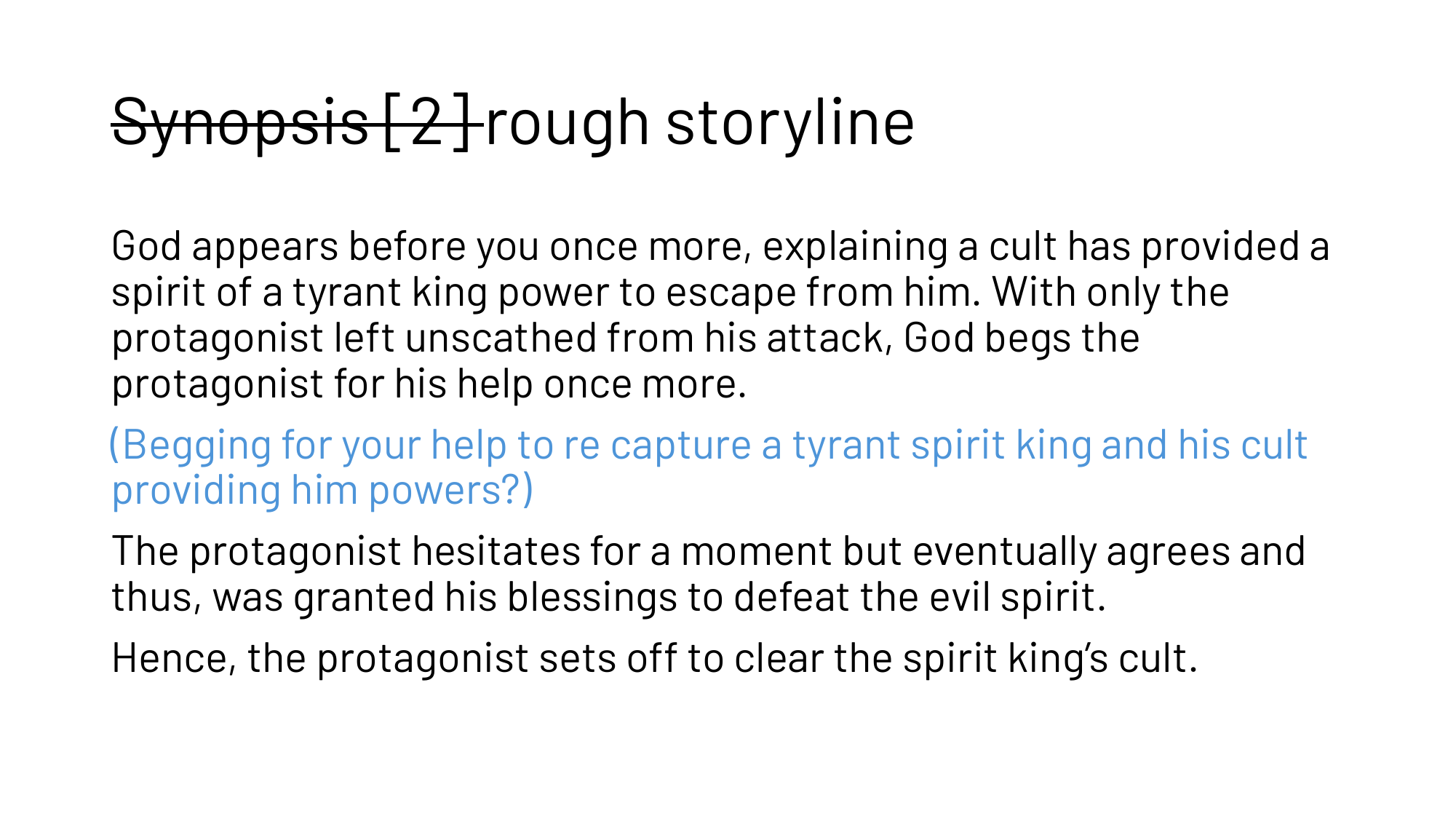

# Synopsis [2] rough storyline
God appears before you once more, explaining a cult has provided a spirit of a tyrant king power to escape from him. With only the protagonist left unscathed from his attack, God begs the protagonist for his help once more.
(Begging for your help to re capture a tyrant spirit king and his cult providing him powers?)
The protagonist hesitates for a moment but eventually agrees and thus, was granted his blessings to defeat the evil spirit.
Hence, the protagonist sets off to clear the spirit king’s cult.